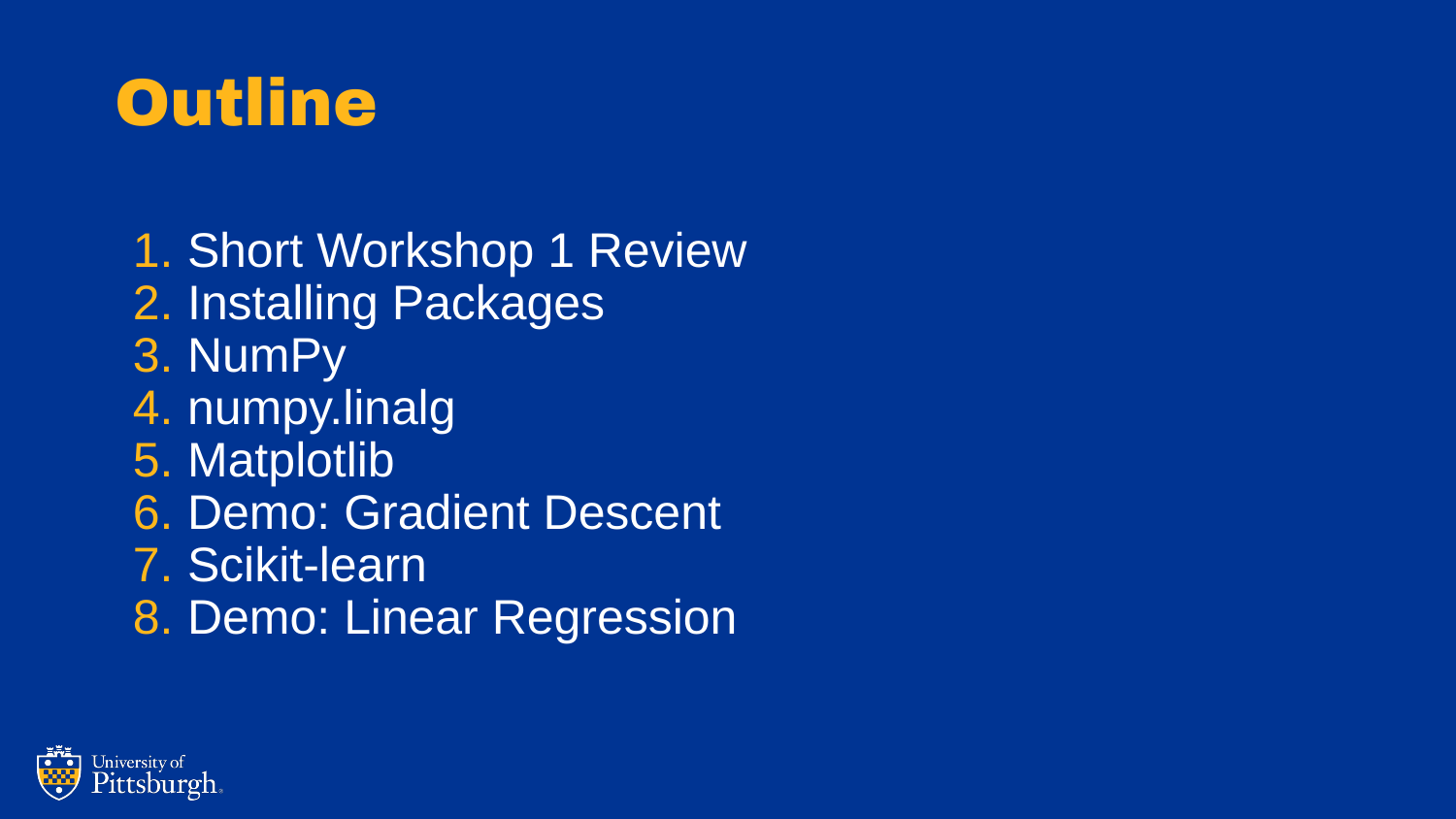

# Outline
Short Workshop 1 Review
Installing Packages
NumPy
numpy.linalg
Matplotlib
Demo: Gradient Descent
Scikit-learn
Demo: Linear Regression